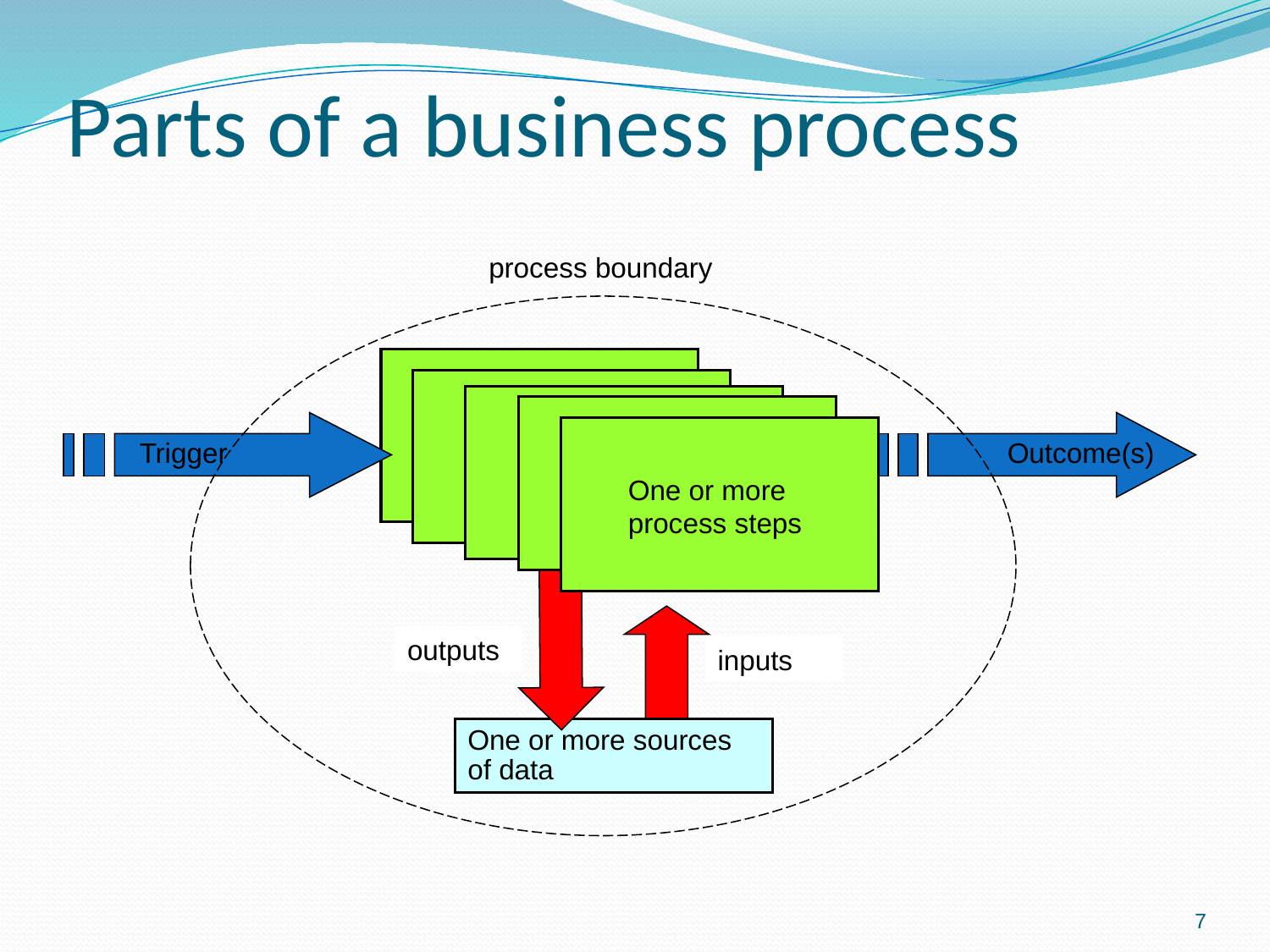

# Parts of a business process

process boundary

       One or more
       process steps

       One or more
       process steps

       One or more
       process steps

       One or more
       process steps

       One or more
       process steps

Trigger
Outcome(s)

outputs
inputs
One or more sources of data
7